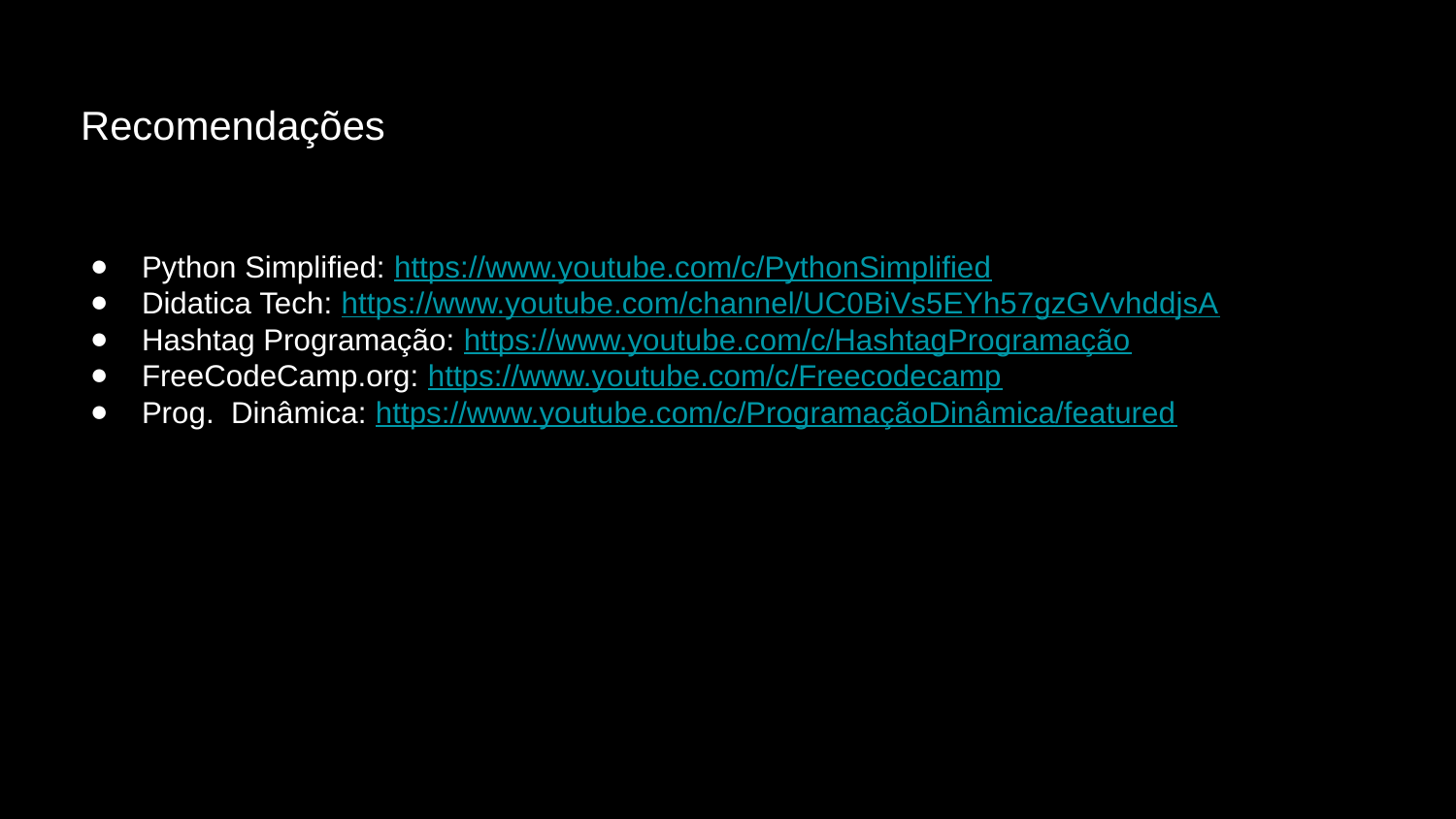

Recomendações
Python Simplified: https://www.youtube.com/c/PythonSimplified
Didatica Tech: https://www.youtube.com/channel/UC0BiVs5EYh57gzGVvhddjsA
Hashtag Programação: https://www.youtube.com/c/HashtagProgramação
FreeCodeCamp.org: https://www.youtube.com/c/Freecodecamp
Prog.  Dinâmica: https://www.youtube.com/c/ProgramaçãoDinâmica/featured